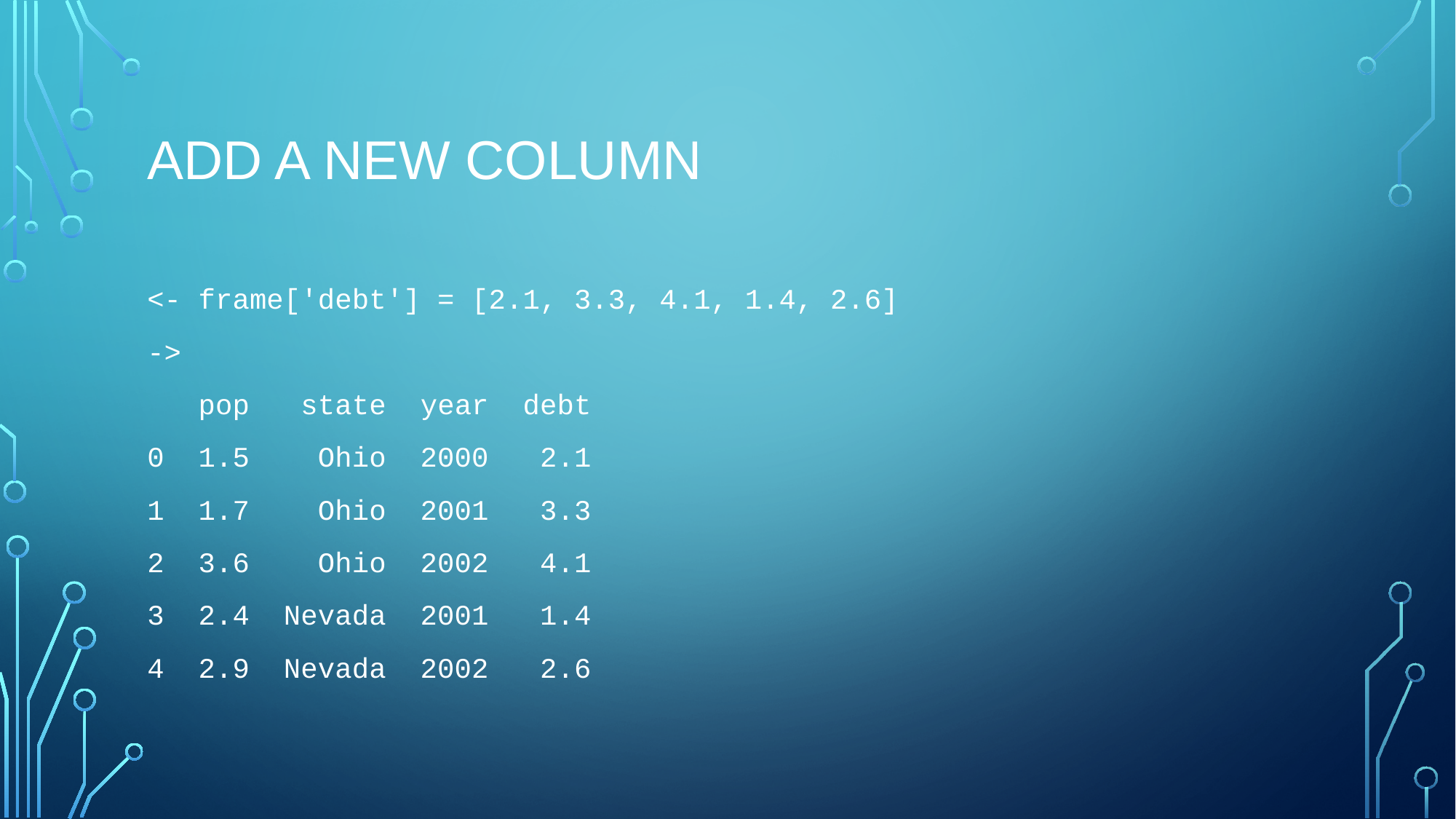

# Add a new column
<- frame['debt'] = [2.1, 3.3, 4.1, 1.4, 2.6]
->
   pop   state  year  debt
0  1.5    Ohio  2000   2.1
1  1.7    Ohio  2001   3.3
2  3.6    Ohio  2002   4.1
3  2.4  Nevada  2001   1.4
4  2.9  Nevada  2002   2.6